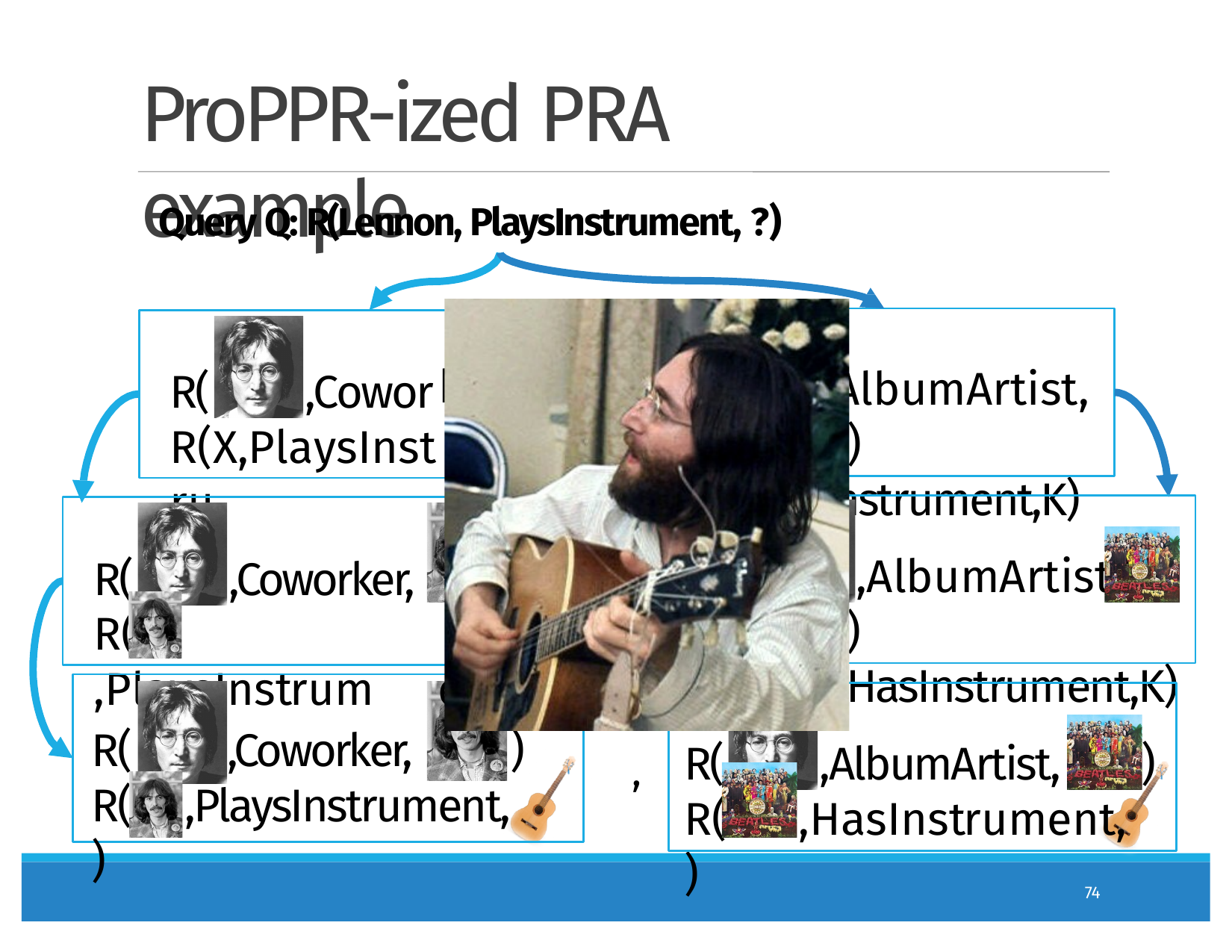

# ProPPR-ized PRA example

Query Q: R(Lennon, PlaysInstrument, ?)

AlbumArtist,J)  nstrument,K)
R(	,Cowor  R(X,PlaysInstru
ker,X)	R(	,
ment,Y)	R(J,HasI

)	R(
ent,Y)	R(	,

,AlbumArtist,	)  HasInstrument,K)
R(		,Coworker,  R(	,PlaysInstrum

R(		,Coworker,	)  R(	,PlaysInstrument,	)
R(		,AlbumArtist,	)  R(	,HasInstrument,		)

74